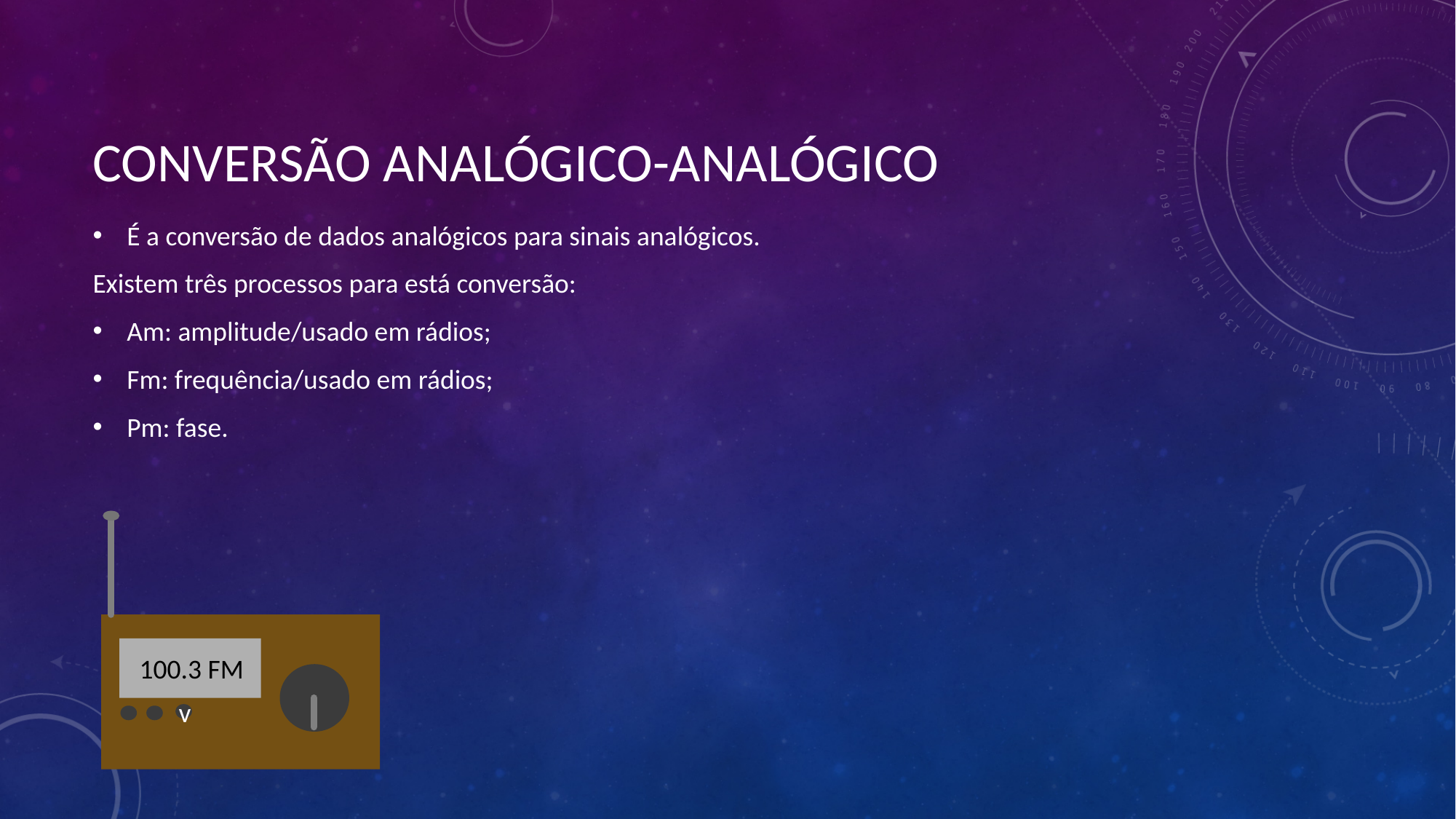

# Conversão analógico-analógico
É a conversão de dados analógicos para sinais analógicos.
Existem três processos para está conversão:
Am: amplitude/usado em rádios;
Fm: frequência/usado em rádios;
Pm: fase.

100.3 FM

v